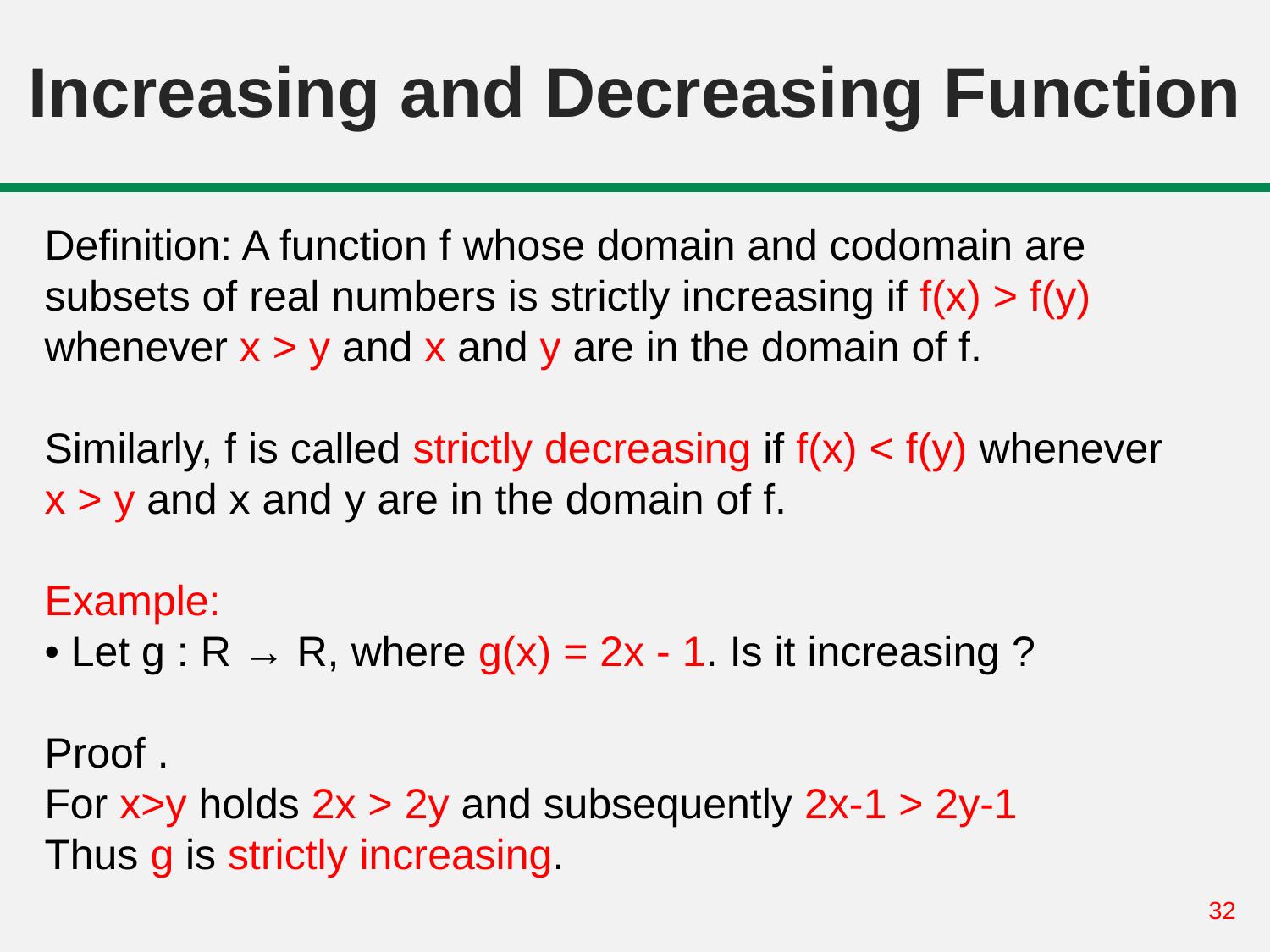

# Increasing and Decreasing Function
Definition: A function f whose domain and codomain are subsets of real numbers is strictly increasing if f(x) > f(y) whenever x > y and x and y are in the domain of f.

Similarly, f is called strictly decreasing if f(x) < f(y) whenever     x > y and x and y are in the domain of f.

Example:
• Let g : R → R, where g(x) = 2x - 1. Is it increasing ?

Proof .
For x>y holds 2x > 2y and subsequently 2x-1 > 2y-1
Thus g is strictly increasing.